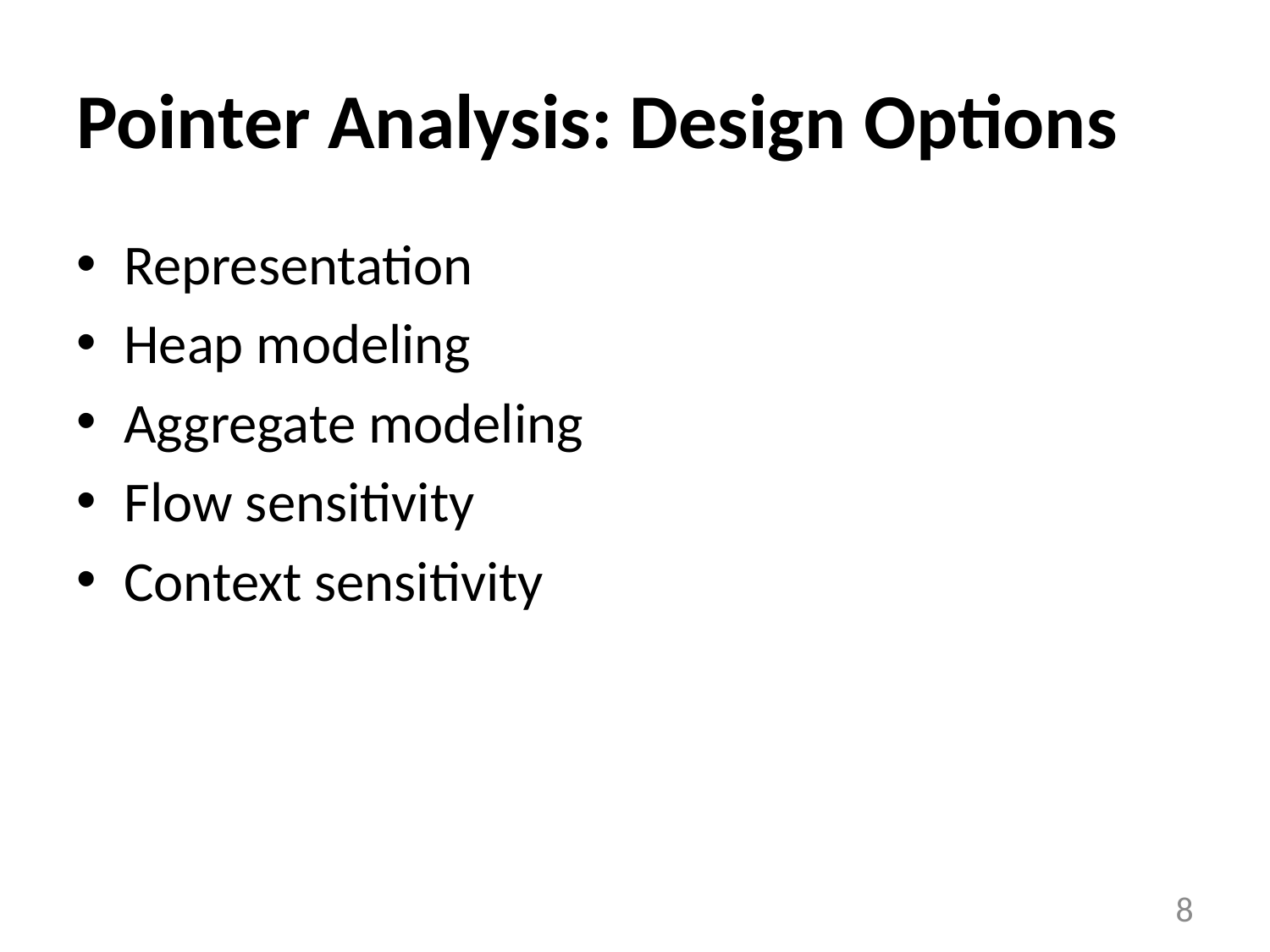

# Pointer Analysis: Design Options
Representation
Heap modeling
Aggregate modeling
Flow sensitivity
Context sensitivity

8